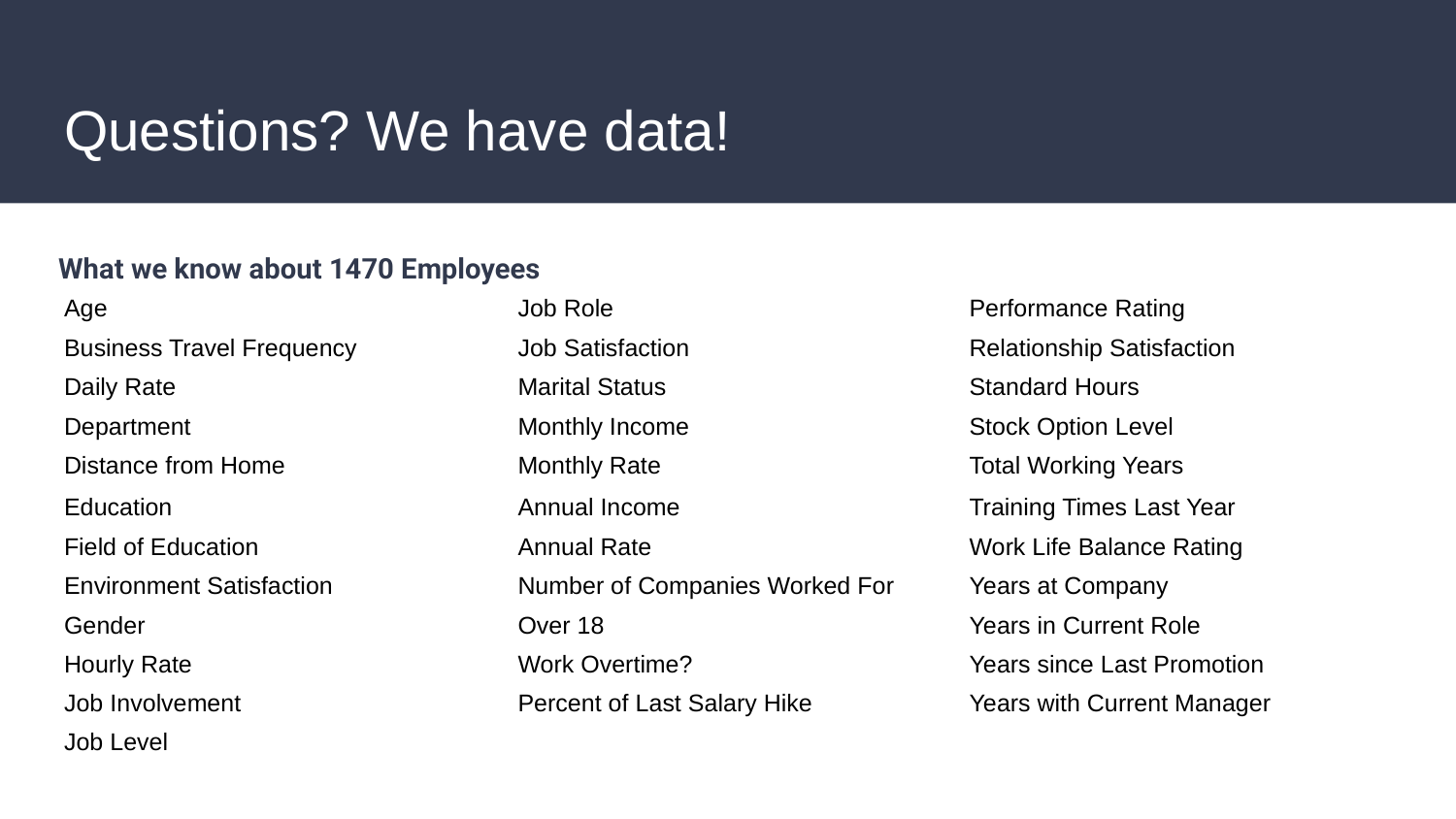

# Questions? We have data!
What we know about 1470 Employees

| Age | Job Role | Performance Rating |
| --- | --- | --- |
| Business Travel Frequency | Job Satisfaction | Relationship Satisfaction |
| Daily Rate | Marital Status | Standard Hours |
| Department | Monthly Income | Stock Option Level |
| Distance from Home | Monthly Rate | Total Working Years |
| Education | Annual Income | Training Times Last Year |
| Field of Education | Annual Rate | Work Life Balance Rating |
| Environment Satisfaction | Number of Companies Worked For | Years at Company |
| Gender | Over 18 | Years in Current Role |
| Hourly Rate | Work Overtime? | Years since Last Promotion |
| Job Involvement | Percent of Last Salary Hike | Years with Current Manager |
| Job Level |  |  |